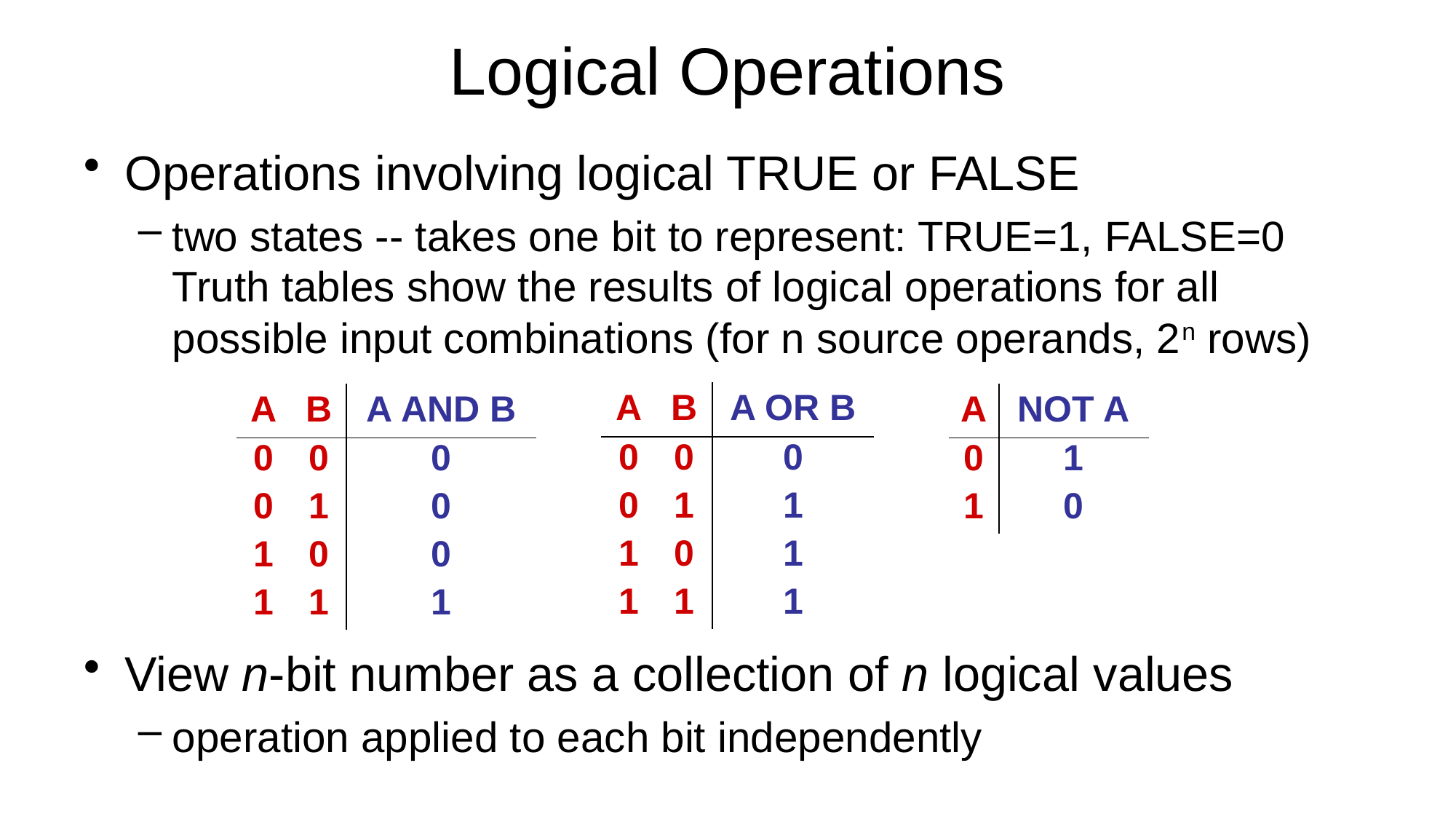

# Logical Operations
Operations involving logical TRUE or FALSE
two states -- takes one bit to represent: TRUE=1, FALSE=0
Truth tables show the results of logical operations for all possible input combinations (for n source operands, 2n rows)

View n-bit number as a collection of n logical values
operation applied to each bit independently
| A | B | A OR B |
| --- | --- | --- |
| 0 | 0 | 0 |
| 0 | 1 | 1 |
| 1 | 0 | 1 |
| 1 | 1 | 1 |
| A | B | A AND B |
| --- | --- | --- |
| 0 | 0 | 0 |
| 0 | 1 | 0 |
| 1 | 0 | 0 |
| 1 | 1 | 1 |
| A | NOT A |
| --- | --- |
| 0 | 1 |
| 1 | 0 |